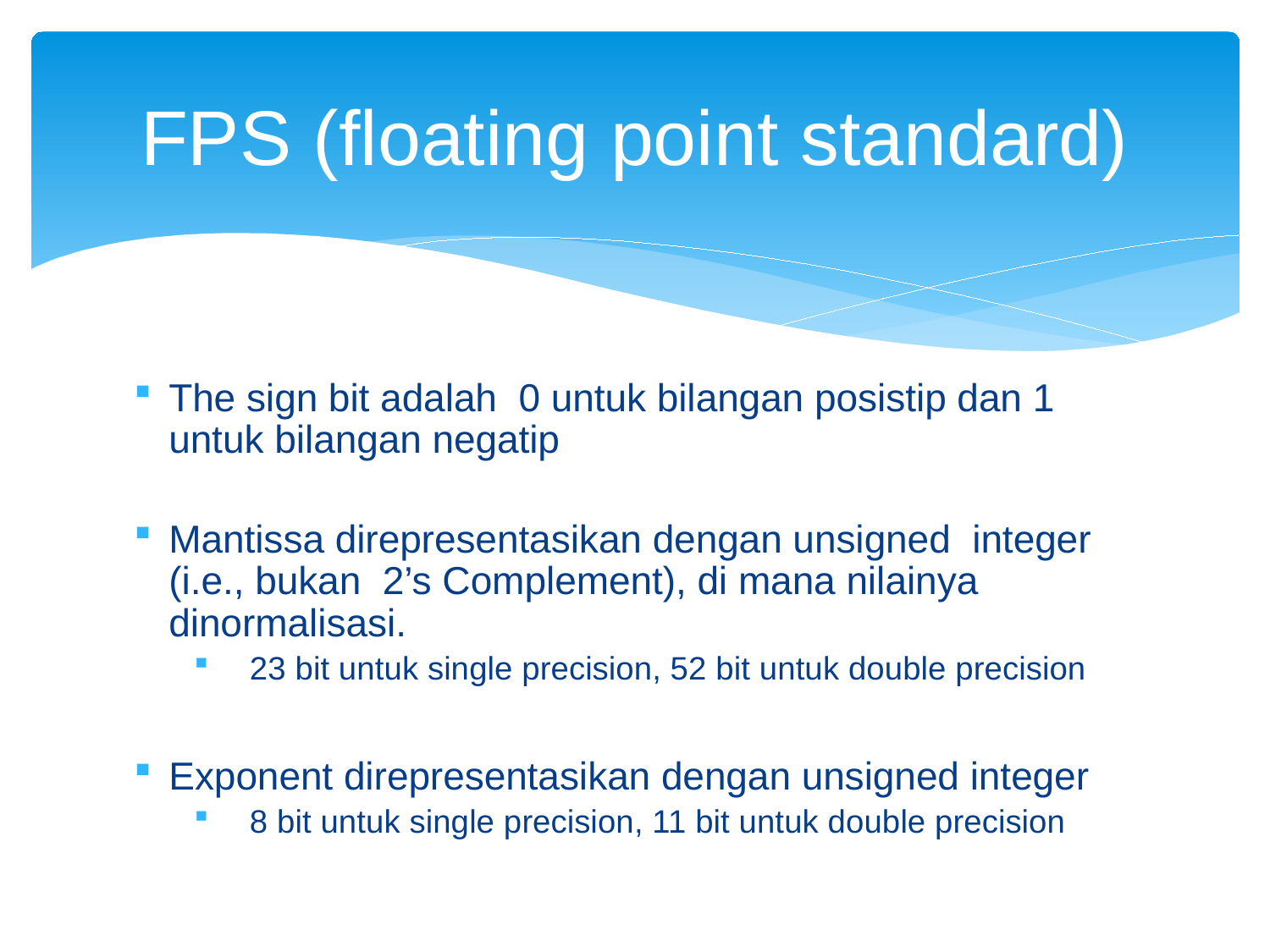

# FPS (floating point standard)
The sign bit adalah  0 untuk bilangan posistip dan 1 untuk bilangan negatip

Mantissa direpresentasikan dengan unsigned  integer (i.e., bukan  2’s Complement), di mana nilainya dinormalisasi.
23 bit untuk single precision, 52 bit untuk double precision

Exponent direpresentasikan dengan unsigned integer
8 bit untuk single precision, 11 bit untuk double precision